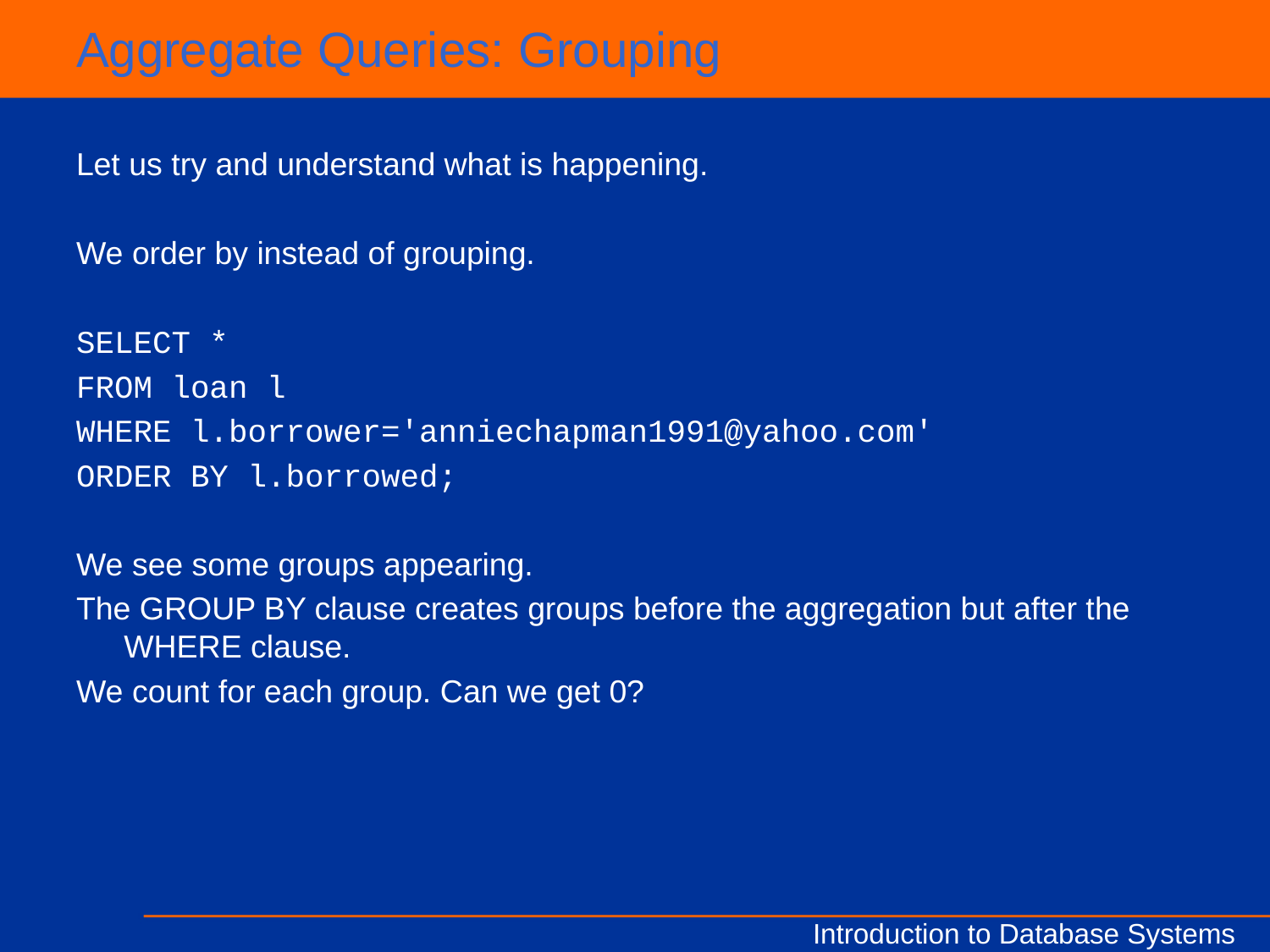

# Aggregate Queries: Grouping
Let us try and understand what is happening.

We order by instead of grouping.

SELECT *
FROM loan l
WHERE l.borrower='anniechapman1991@yahoo.com'
ORDER BY l.borrowed;

We see some groups appearing.
The GROUP BY clause creates groups before the aggregation but after the WHERE clause.
We count for each group. Can we get 0?

Introduction to Database Systems